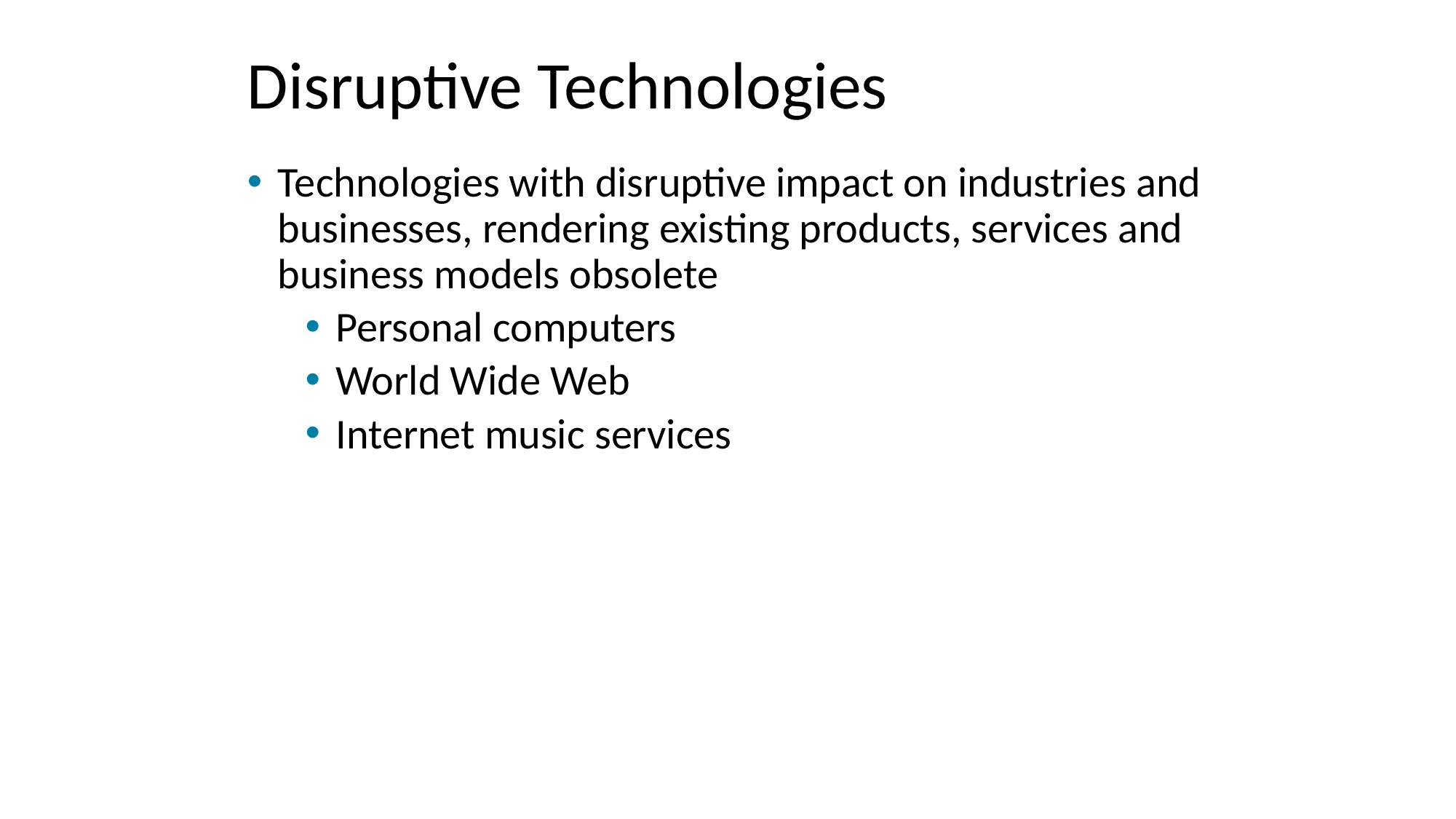

# Disruptive Technologies
Technologies with disruptive impact on industries and businesses, rendering existing products, services and business models obsolete
Personal computers
World Wide Web
Internet music services